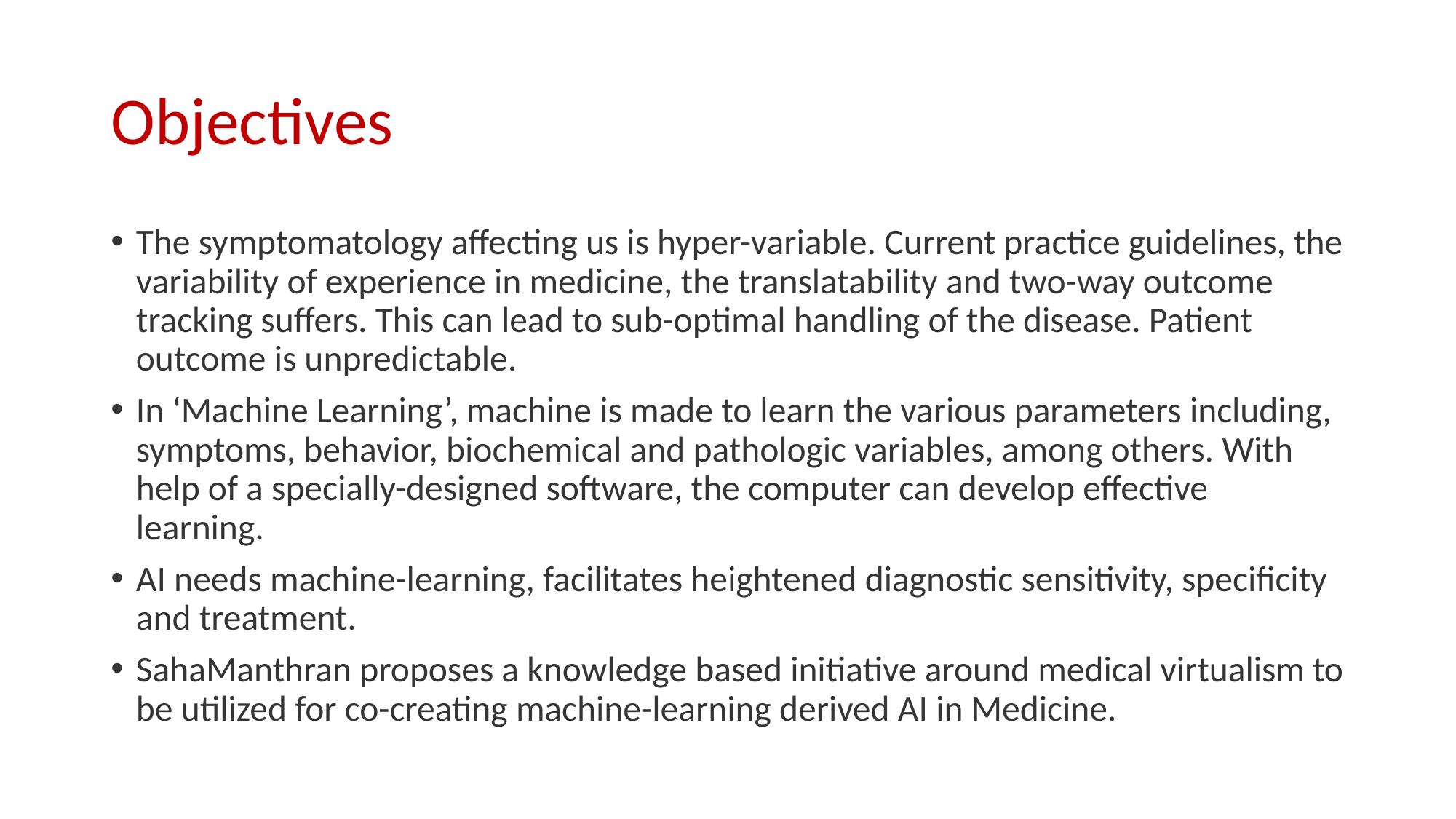

# Objectives
The symptomatology affecting us is hyper-variable. Current practice guidelines, the variability of experience in medicine, the translatability and two-way outcome tracking suffers. This can lead to sub-optimal handling of the disease. Patient outcome is unpredictable.
In ‘Machine Learning’, machine is made to learn the various parameters including, symptoms, behavior, biochemical and pathologic variables, among others. With help of a specially-designed software, the computer can develop effective learning.
AI needs machine-learning, facilitates heightened diagnostic sensitivity, specificity and treatment.
SahaManthran proposes a knowledge based initiative around medical virtualism to be utilized for co-creating machine-learning derived AI in Medicine.